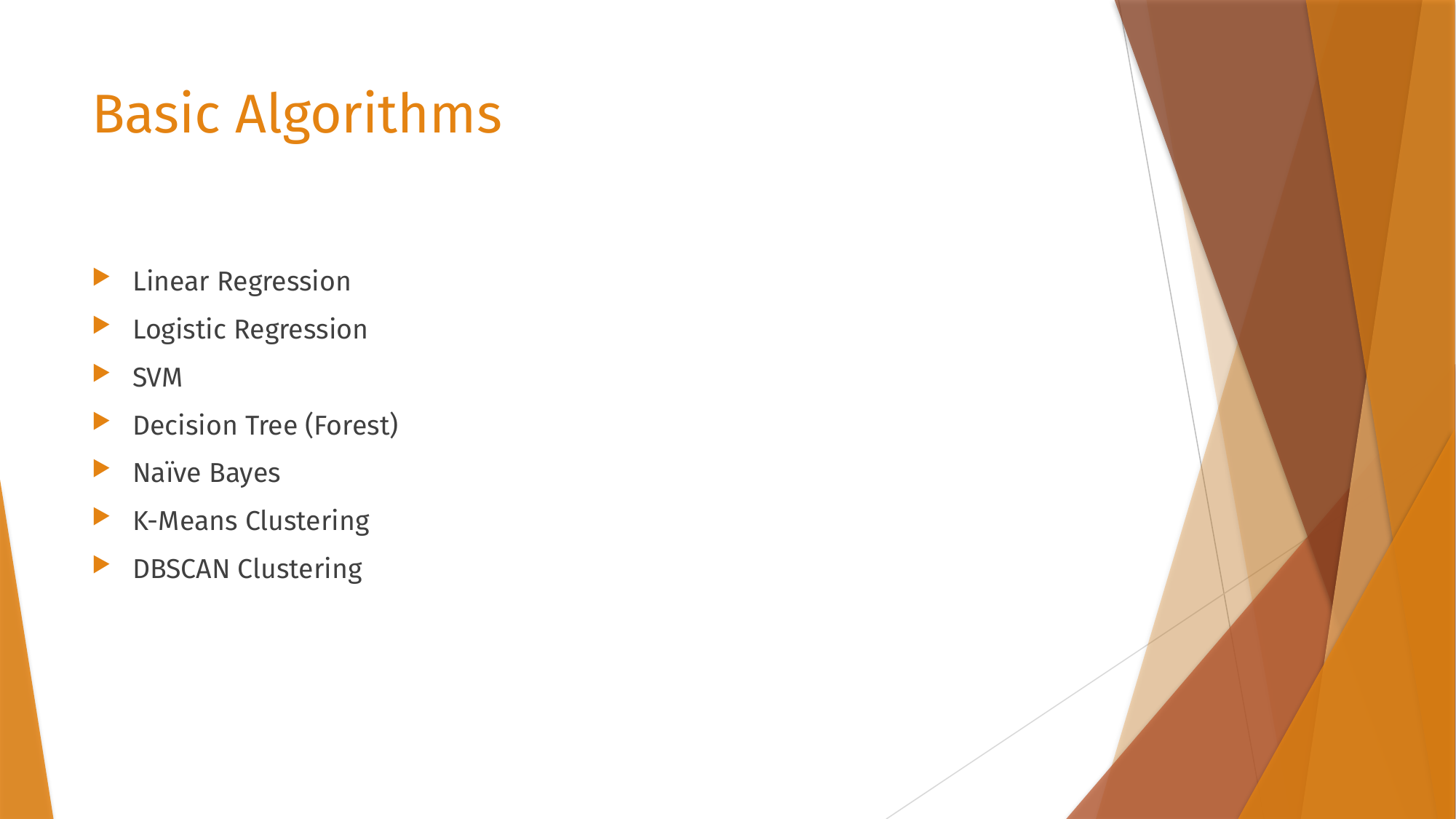

# Basic Algorithms
Linear Regression
Logistic Regression
SVM
Decision Tree (Forest)
Naïve Bayes
K-Means Clustering
DBSCAN Clustering